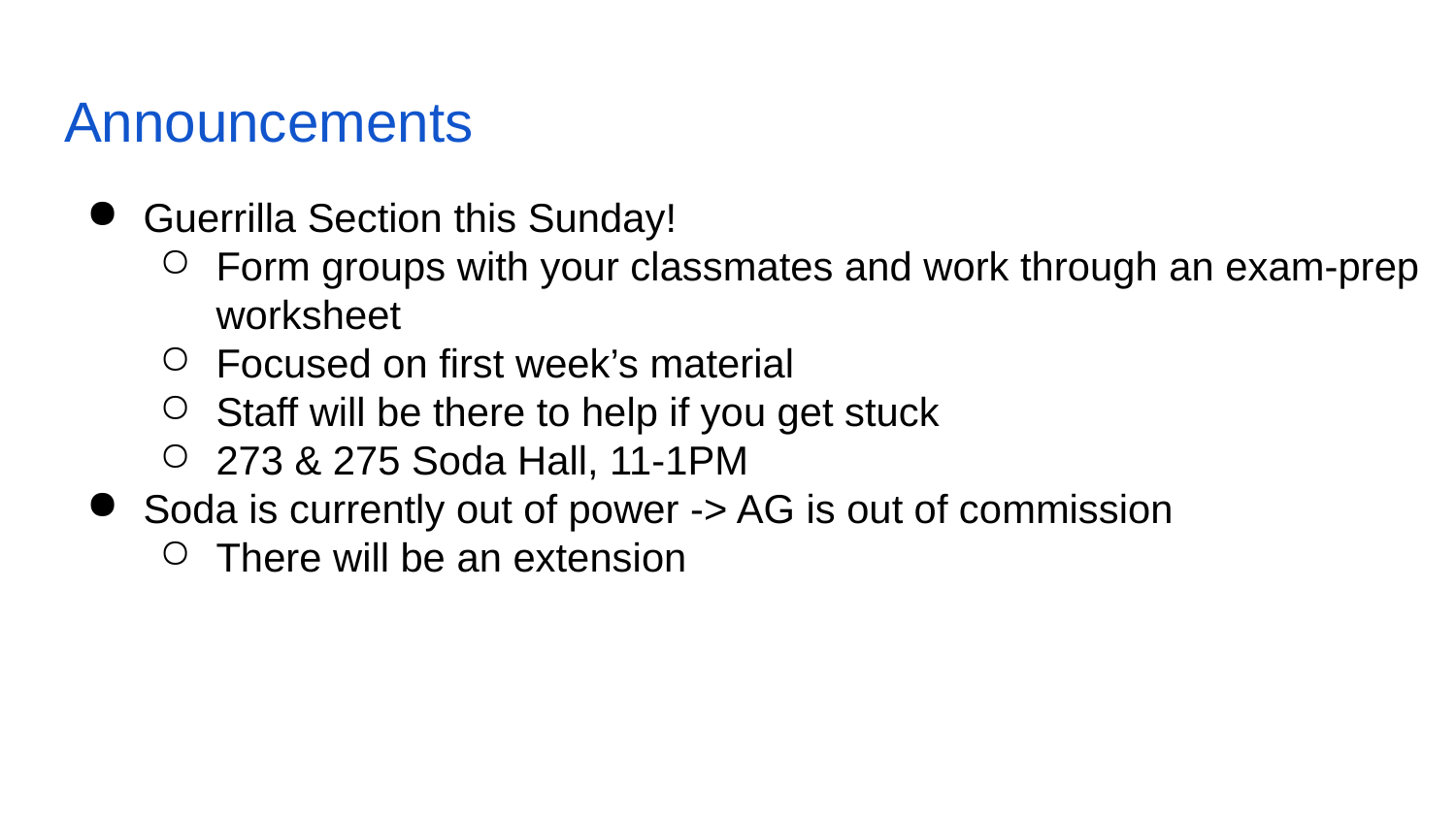

# Announcements
Guerrilla Section this Sunday!
Form groups with your classmates and work through an exam-prep worksheet
Focused on first week’s material
Staff will be there to help if you get stuck
273 & 275 Soda Hall, 11-1PM
Soda is currently out of power -> AG is out of commission
There will be an extension